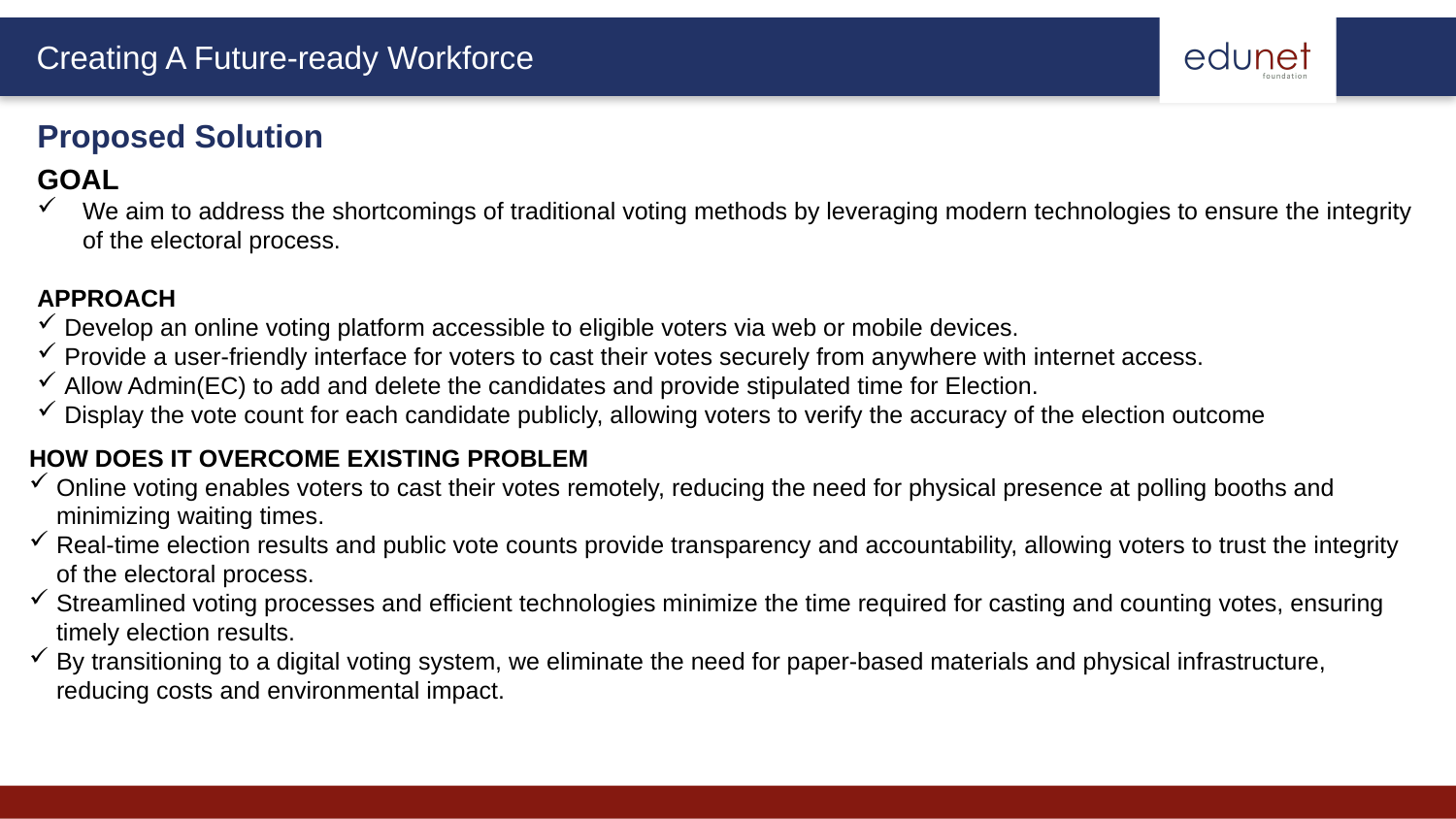

Proposed Solution
GOAL
We aim to address the shortcomings of traditional voting methods by leveraging modern technologies to ensure the integrity of the electoral process.

APPROACH
Develop an online voting platform accessible to eligible voters via web or mobile devices.
Provide a user-friendly interface for voters to cast their votes securely from anywhere with internet access.
Allow Admin(EC) to add and delete the candidates and provide stipulated time for Election.
Display the vote count for each candidate publicly, allowing voters to verify the accuracy of the election outcome

HOW DOES IT OVERCOME EXISTING PROBLEM
Online voting enables voters to cast their votes remotely, reducing the need for physical presence at polling booths and minimizing waiting times.
Real-time election results and public vote counts provide transparency and accountability, allowing voters to trust the integrity of the electoral process.
Streamlined voting processes and efficient technologies minimize the time required for casting and counting votes, ensuring timely election results.
By transitioning to a digital voting system, we eliminate the need for paper-based materials and physical infrastructure, reducing costs and environmental impact.